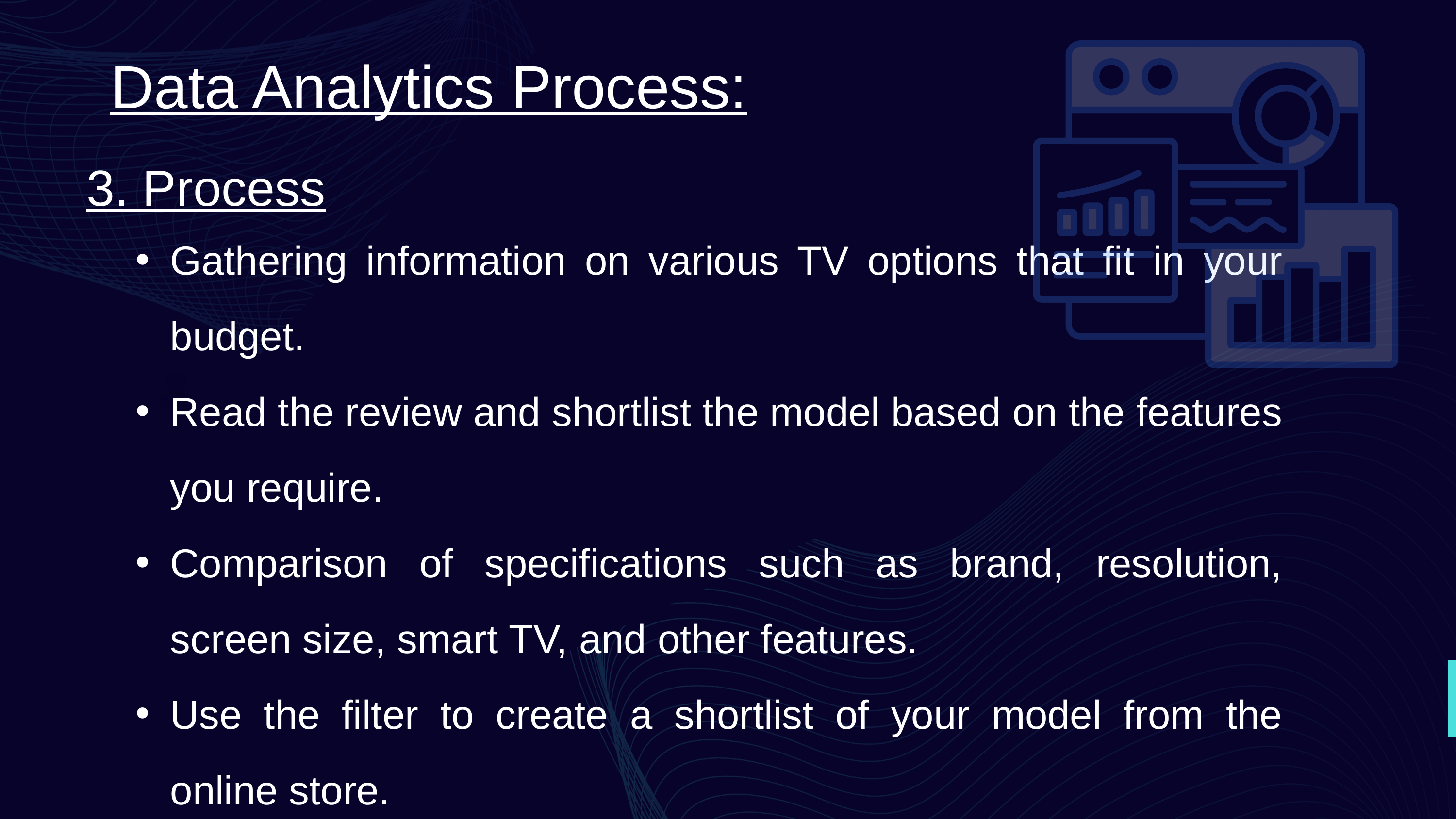

Data Analytics Process:

3. Process
Gathering information on various TV options that fit in your budget.
Read the review and shortlist the model based on the features you require.
Comparison of specifications such as brand, resolution, screen size, smart TV, and other features.
Use the filter to create a shortlist of your model from the online store.

120+